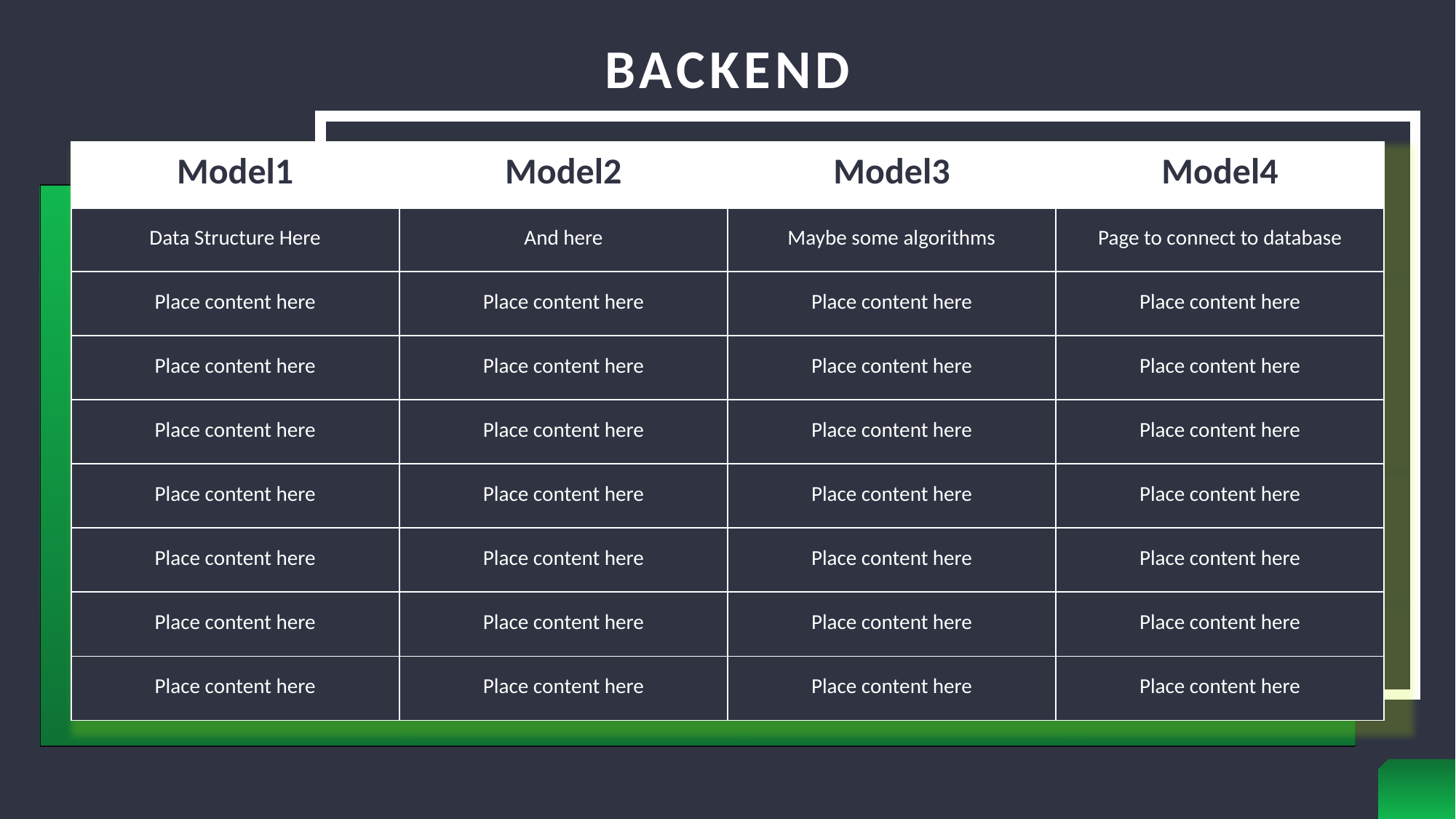

# Backend

| Model1 | Model2 | Model3 | Model4 |
| --- | --- | --- | --- |
| Data Structure Here | And here | Maybe some algorithms | Page to connect to database |
| Place content here | Place content here | Place content here | Place content here |
| Place content here | Place content here | Place content here | Place content here |
| Place content here | Place content here | Place content here | Place content here |
| Place content here | Place content here | Place content here | Place content here |
| Place content here | Place content here | Place content here | Place content here |
| Place content here | Place content here | Place content here | Place content here |
| Place content here | Place content here | Place content here | Place content here |